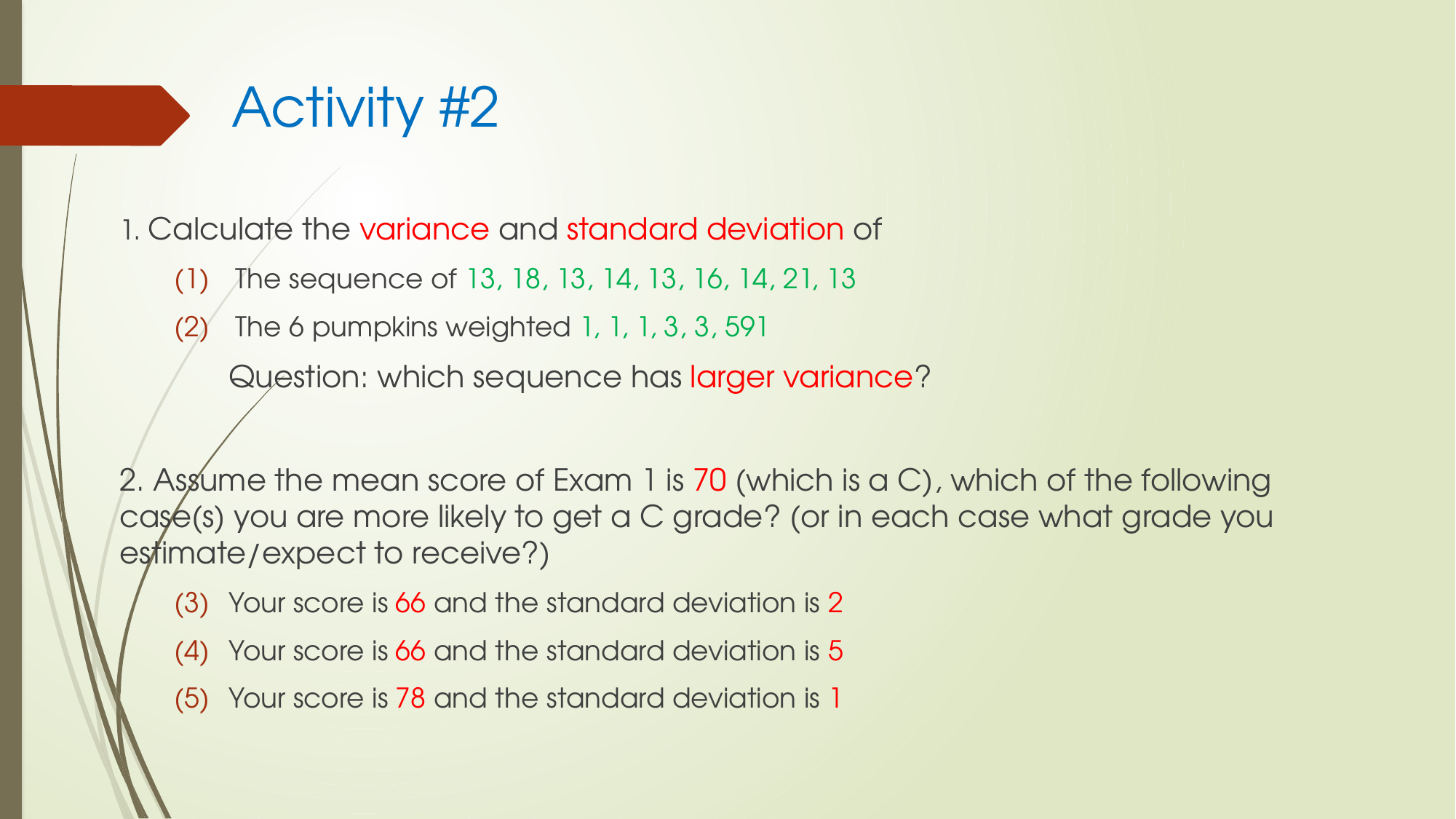

# Activity #2
1. Calculate the variance and standard deviation of
The sequence of 13, 18, 13, 14, 13, 16, 14, 21, 13
The 6 pumpkins weighted 1, 1, 1, 3, 3, 591
	Question: which sequence has larger variance?

2. Assume the mean score of Exam 1 is 70 (which is a C), which of the following case(s) you are more likely to get a C grade? (or in each case what grade you estimate/expect to receive?)
Your score is 66 and the standard deviation is 2
Your score is 66 and the standard deviation is 5
Your score is 78 and the standard deviation is 1